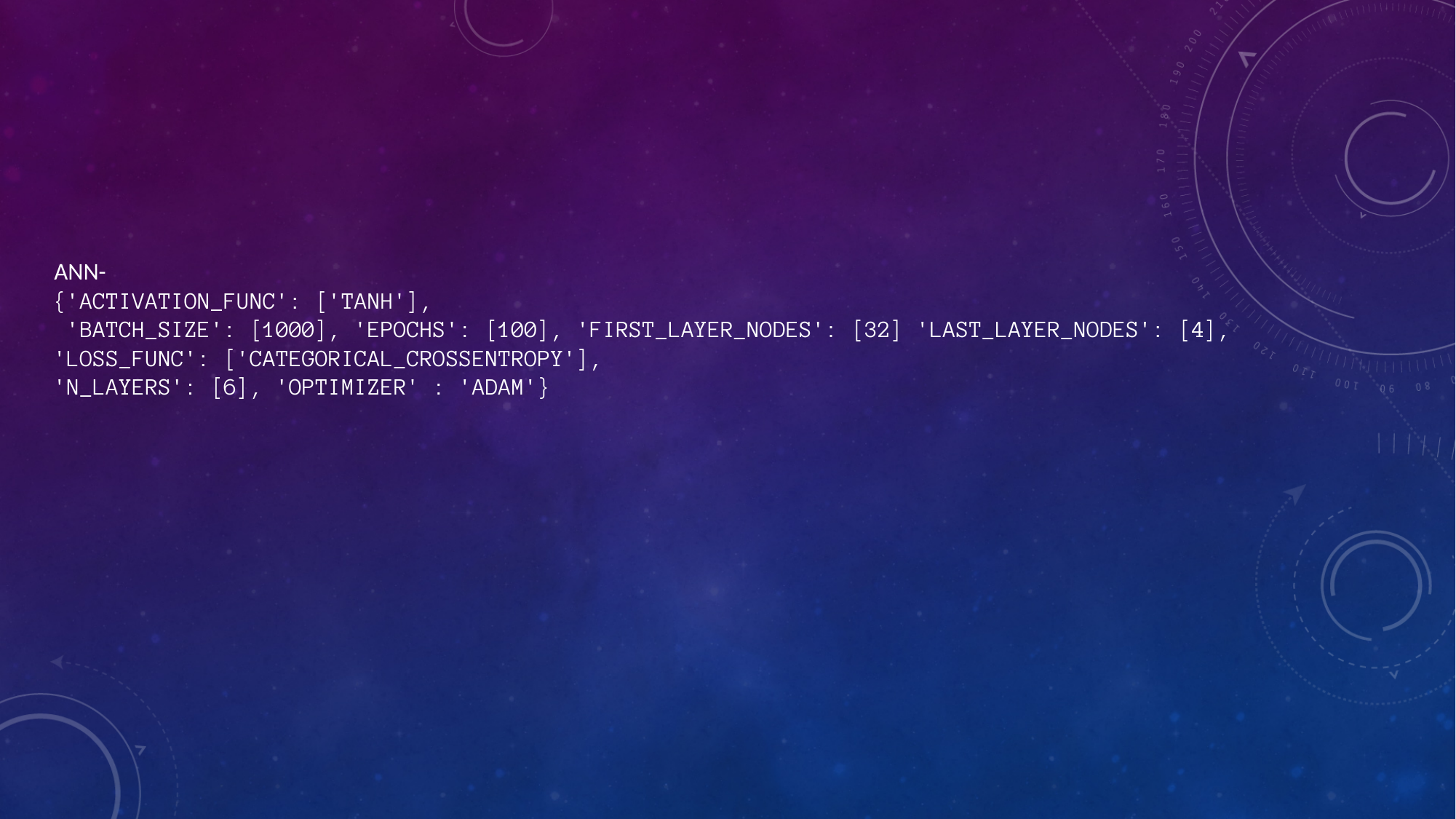

# ANN-  {'activation_func': ['tanh'],  'batch_size': [1000], 'epochs': [100], 'first_layer_nodes': [32] 'last_layer_nodes': [4],
'loss_func': ['categorical_crossentropy'],
'n_layers': [6], 'OPTIMIZER' : 'ADAM'}